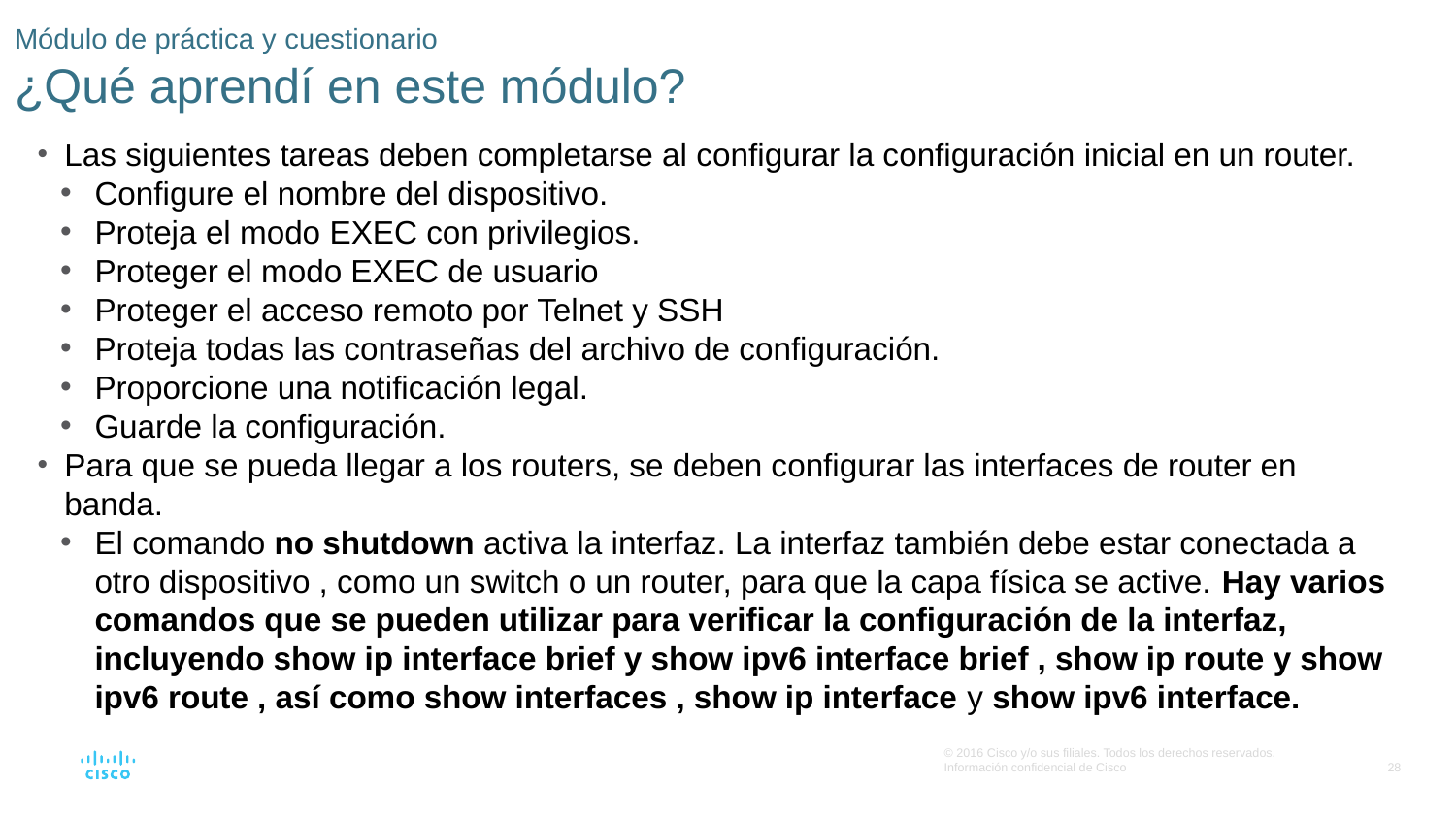

# Módulo de práctica y cuestionario ¿Qué aprendí en este módulo?
Las siguientes tareas deben completarse al configurar la configuración inicial en un router.
Configure el nombre del dispositivo.
Proteja el modo EXEC con privilegios.
Proteger el modo EXEC de usuario
Proteger el acceso remoto por Telnet y SSH
Proteja todas las contraseñas del archivo de configuración.
Proporcione una notificación legal.
Guarde la configuración.
Para que se pueda llegar a los routers, se deben configurar las interfaces de router en banda.
El comando no shutdown activa la interfaz. La interfaz también debe estar conectada a otro dispositivo , como un switch o un router, para que la capa física se active. Hay varios comandos que se pueden utilizar para verificar la configuración de la interfaz, incluyendo show ip interface brief y show ipv6 interface brief , show ip route y show ipv6 route , así como show interfaces , show ip interface y show ipv6 interface.